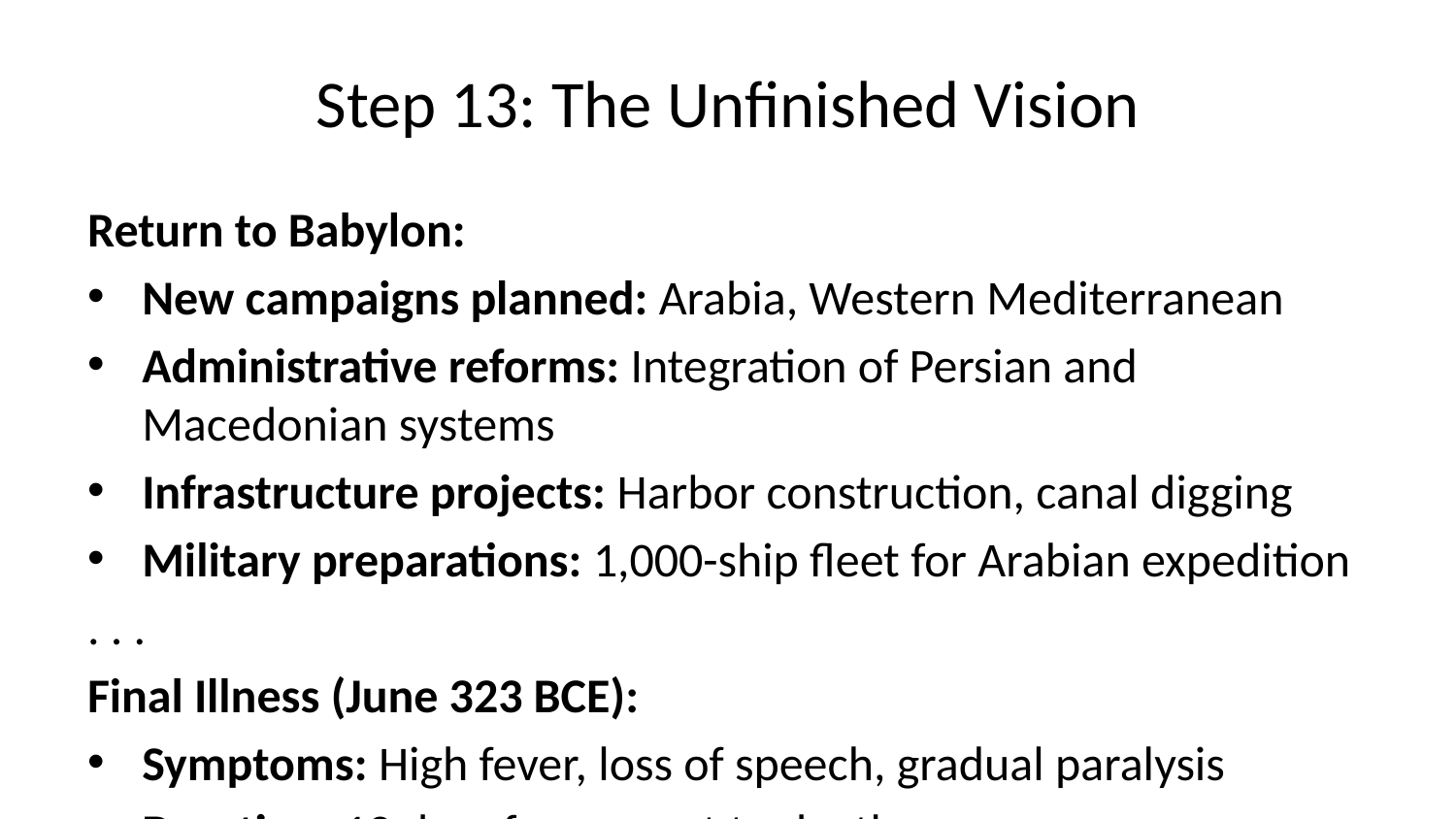

# Step 13: The Unfinished Vision
Return to Babylon:
New campaigns planned: Arabia, Western Mediterranean
Administrative reforms: Integration of Persian and Macedonian systems
Infrastructure projects: Harbor construction, canal digging
Military preparations: 1,000-ship fleet for Arabian expedition
. . .
Final Illness (June 323 BCE):
Symptoms: High fever, loss of speech, gradual paralysis
Duration: 12 days from onset to death
Possible causes: Malaria, typhoid, poisoning, or alcoholism
Last acts: Gives ring to Perdiccas, unable to name successor
. . .
The Succession Crisis:
No designated heir: Infant son and disabled half-brother
Military division: Generals divide empire among themselves
Immediate fragmentation: 40 years of warfare among successors